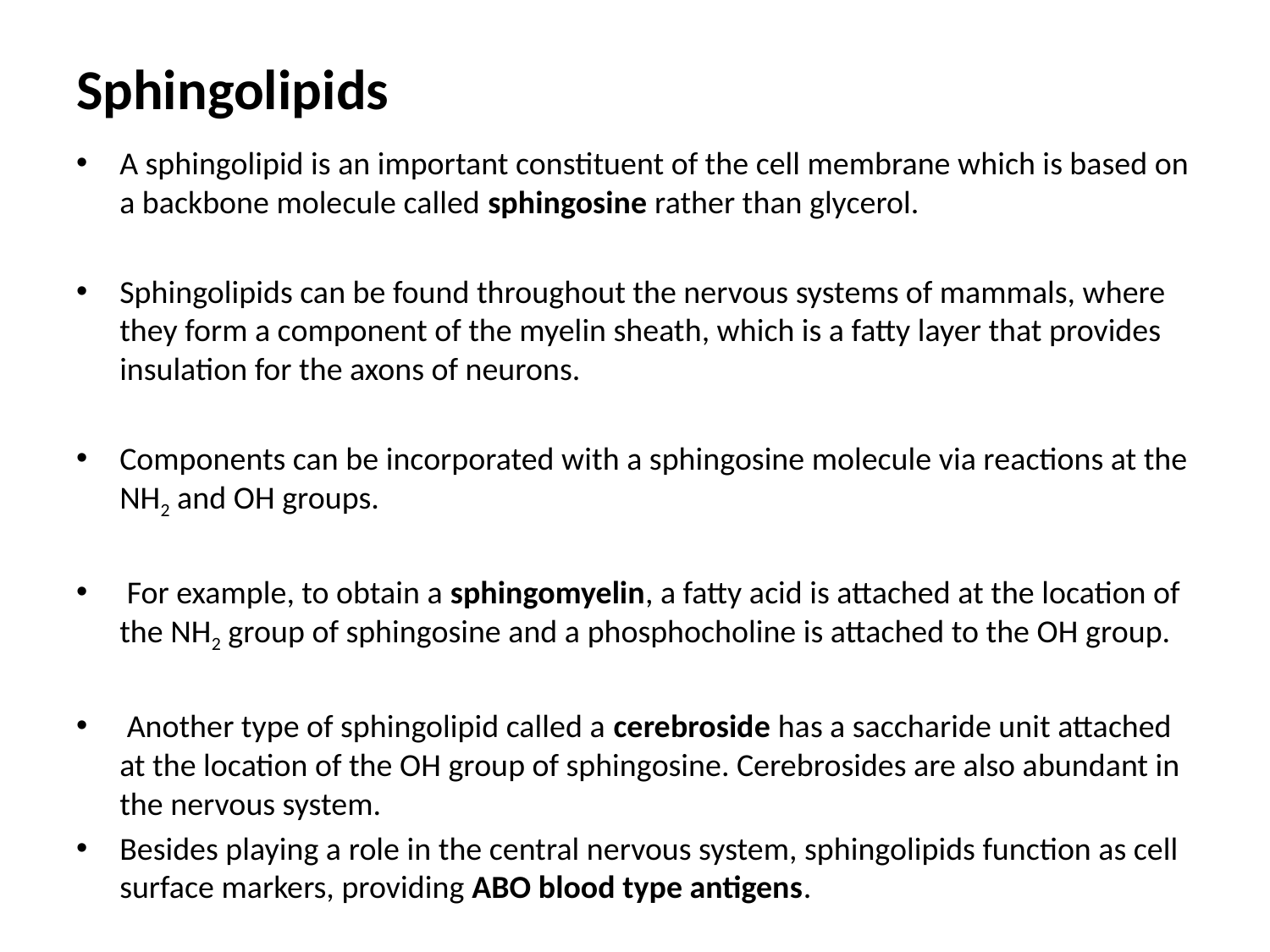

# Sphingolipids
A sphingolipid is an important constituent of the cell membrane which is based on a backbone molecule called sphingosine rather than glycerol.

Sphingolipids can be found throughout the nervous systems of mammals, where they form a component of the myelin sheath, which is a fatty layer that provides insulation for the axons of neurons.

Components can be incorporated with a sphingosine molecule via reactions at the NH2 and OH groups.

 For example, to obtain a sphingomyelin, a fatty acid is attached at the location of the NH2 group of sphingosine and a phosphocholine is attached to the OH group.

 Another type of sphingolipid called a cerebroside has a saccharide unit attached at the location of the OH group of sphingosine. Cerebrosides are also abundant in the nervous system.
Besides playing a role in the central nervous system, sphingolipids function as cell surface markers, providing ABO blood type antigens.